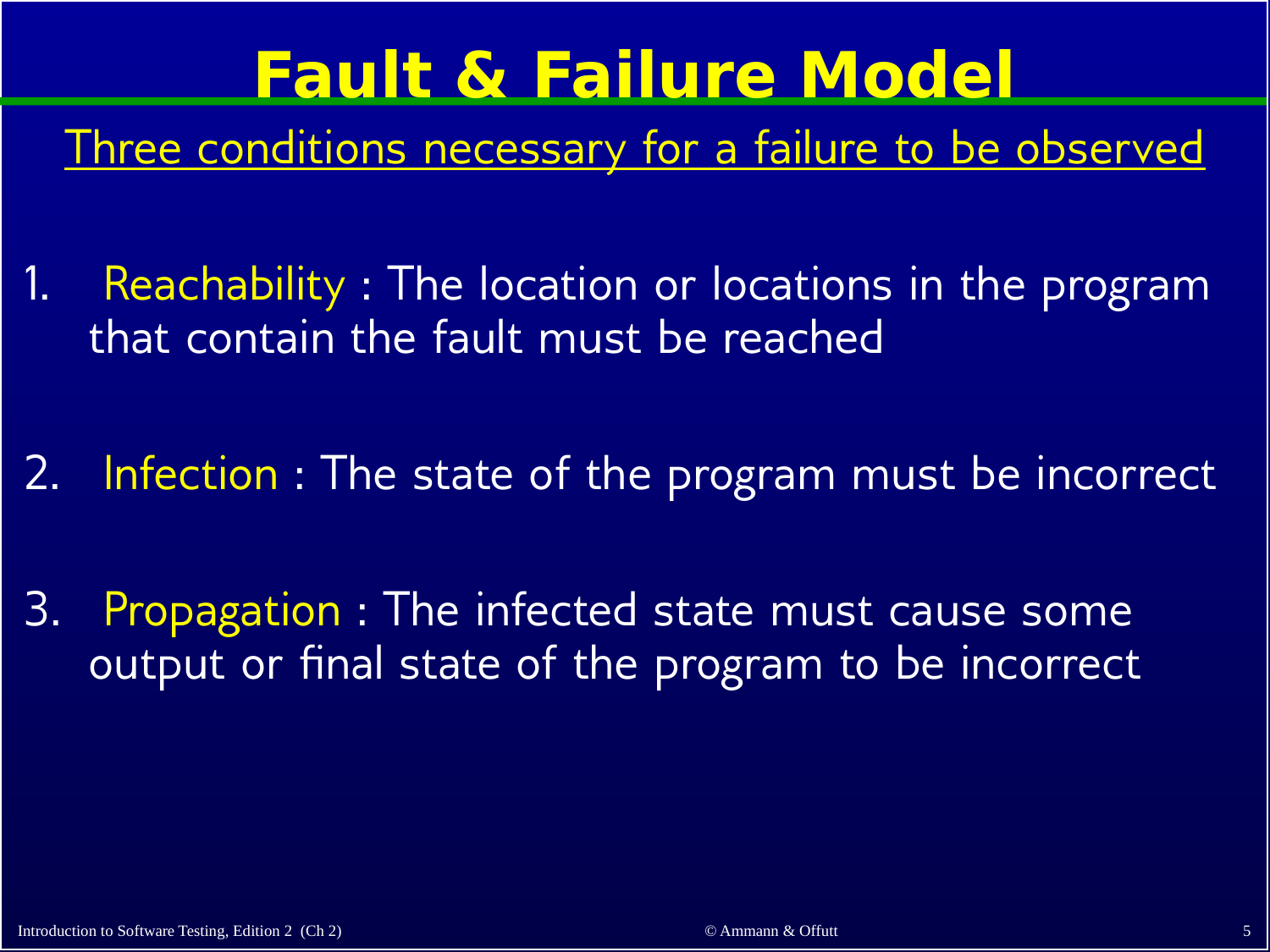

# Fault & Failure Model
Three conditions necessary for a failure to be observed

 Reachability : The location or locations in the program that contain the fault must be reached

 Infection : The state of the program must be incorrect

 Propagation : The infected state must cause some output or final state of the program to be incorrect
5
© Ammann & Offutt
Introduction to Software Testing, Edition 2  (Ch 2)